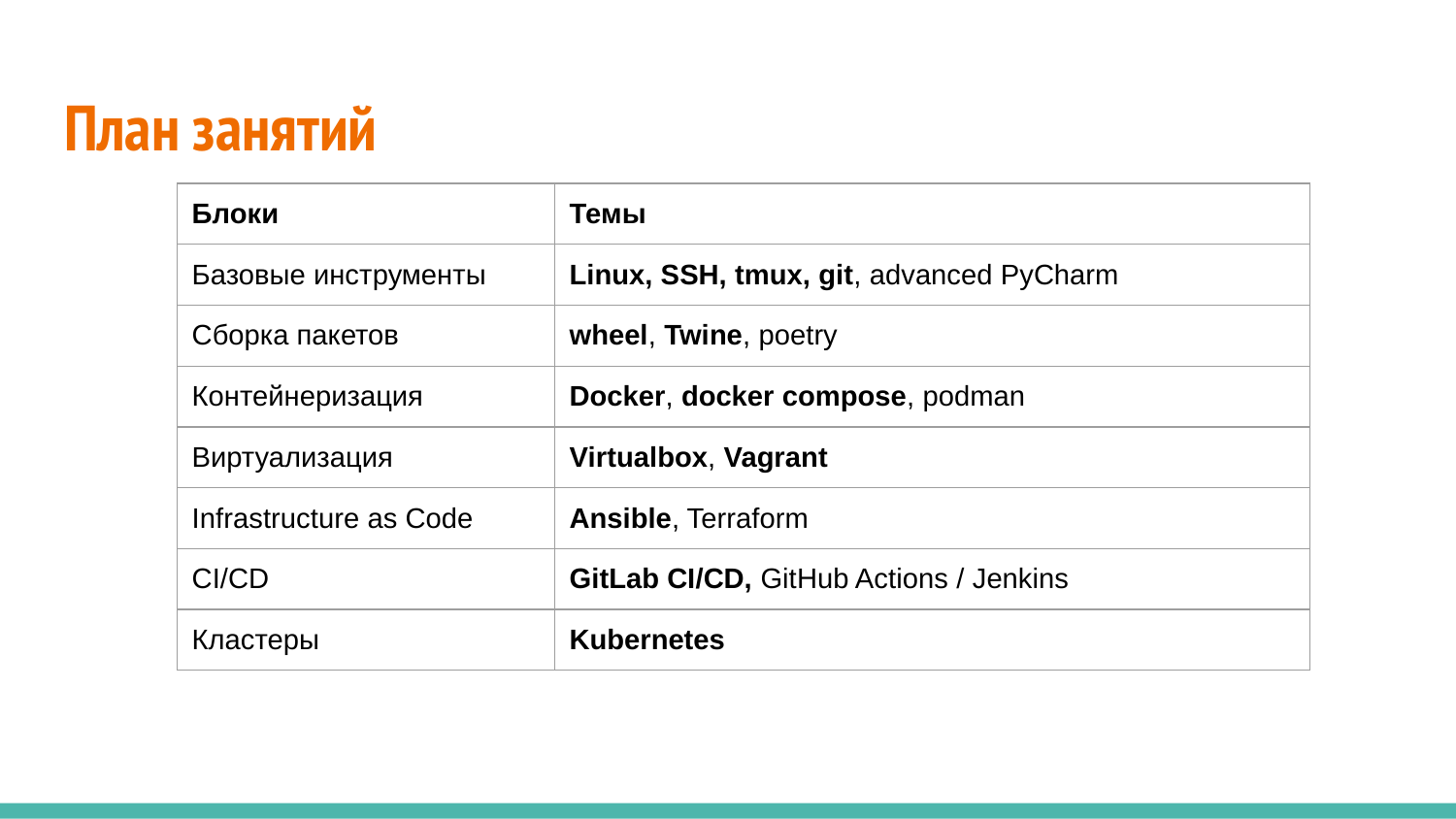

# План занятий
| Блоки | Темы |
| --- | --- |
| Базовые инструменты | Linux, SSH, tmux, git, advanced PyCharm |
| Сборка пакетов | wheel, Twine, poetry |
| Контейнеризация | Docker, docker compose, podman |
| Виртуализация | Virtualbox, Vagrant |
| Infrastructure as Code | Ansible, Terraform |
| СI/CD | GitLab CI/CD, GitHub Actions / Jenkins |
| Кластеры | Kubernetes |